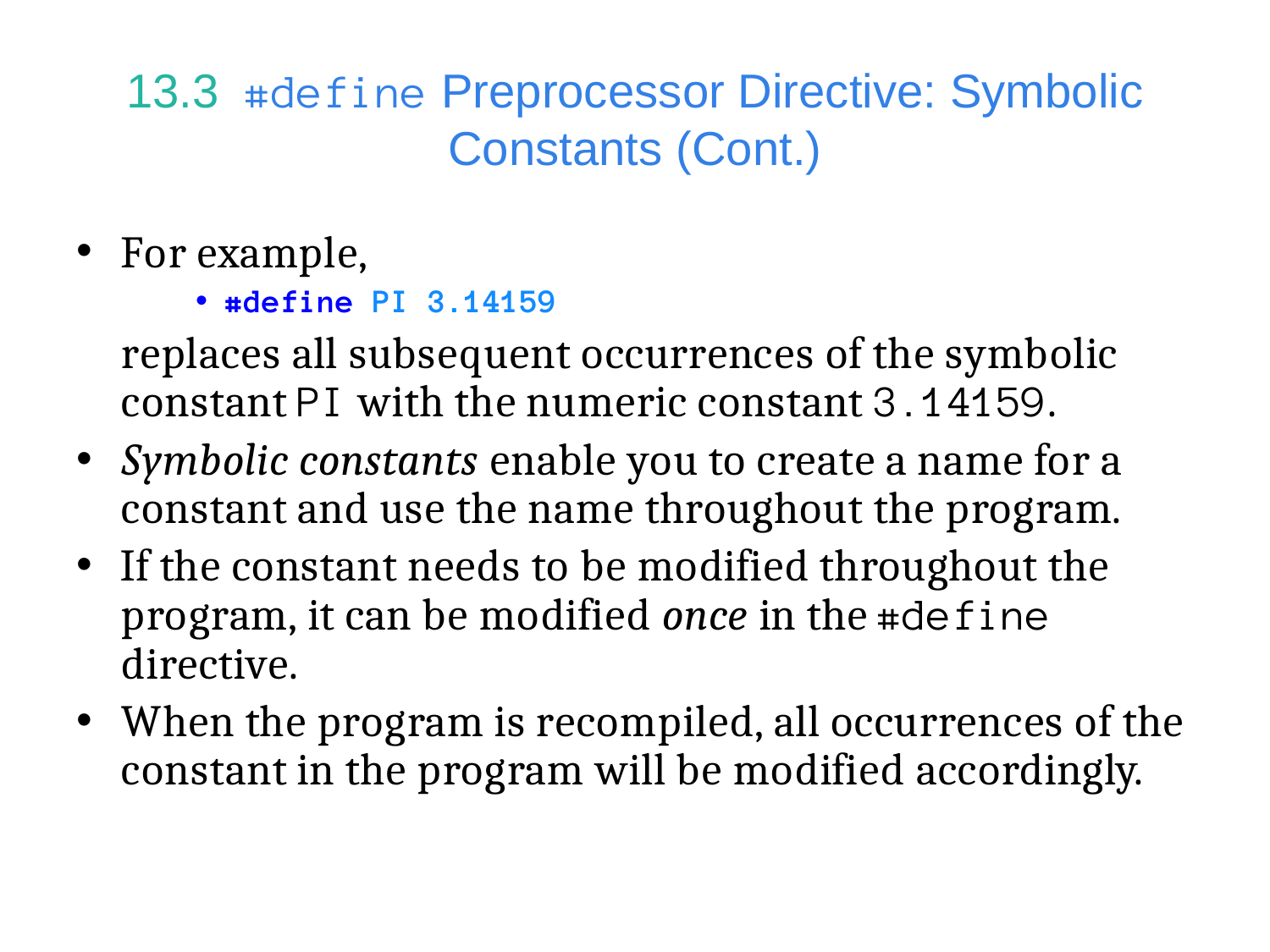

# 13.3  #define Preprocessor Directive: Symbolic Constants (Cont.)
For example,
#define PI 3.14159
	replaces all subsequent occurrences of the symbolic constant PI with the numeric constant 3.14159.
Symbolic constants enable you to create a name for a constant and use the name throughout the program.
If the constant needs to be modified throughout the program, it can be modified once in the #define directive.
When the program is recompiled, all occurrences of the constant in the program will be modified accordingly.